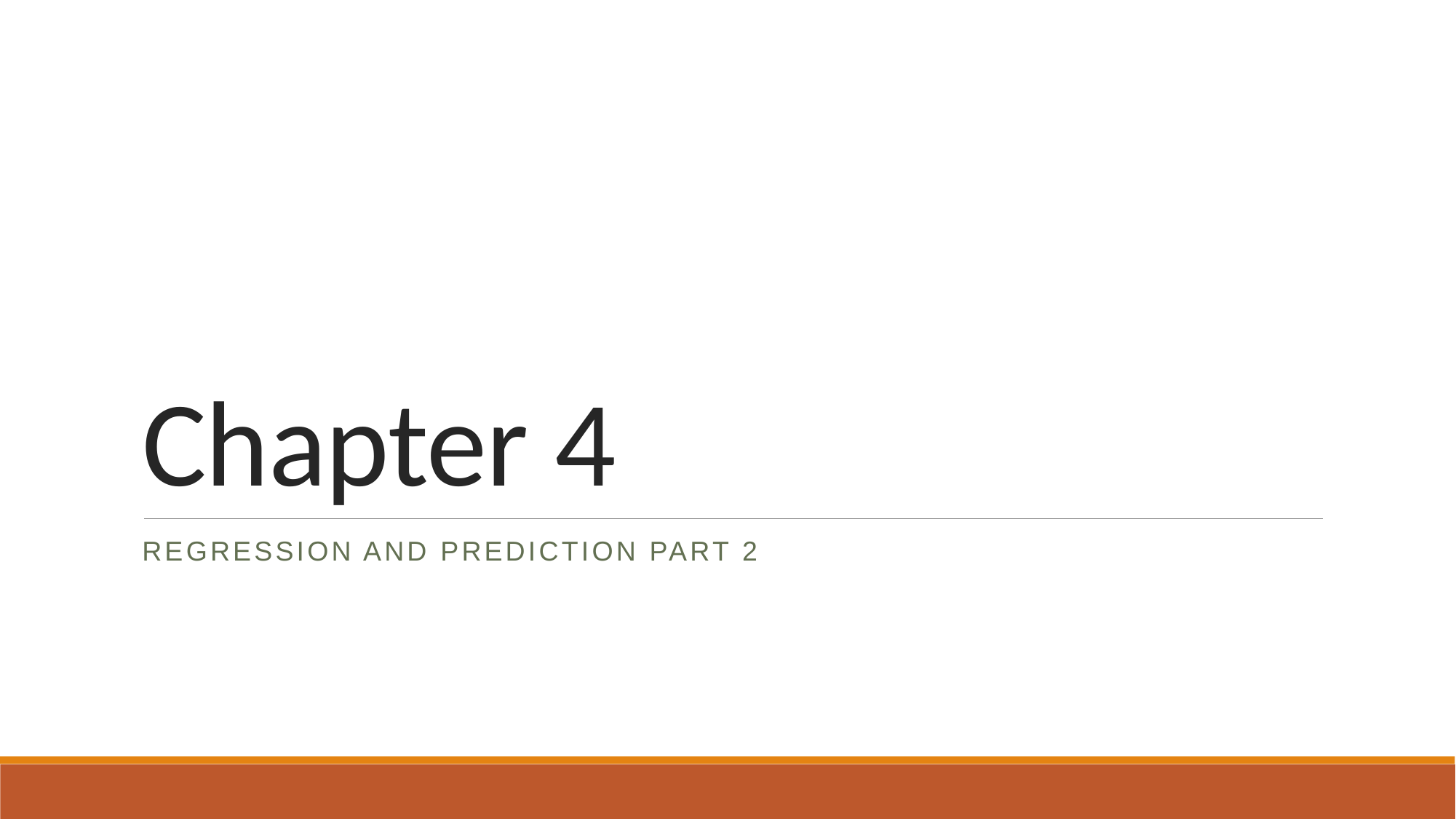

# Chapter 4
Regression and Prediction Part 2